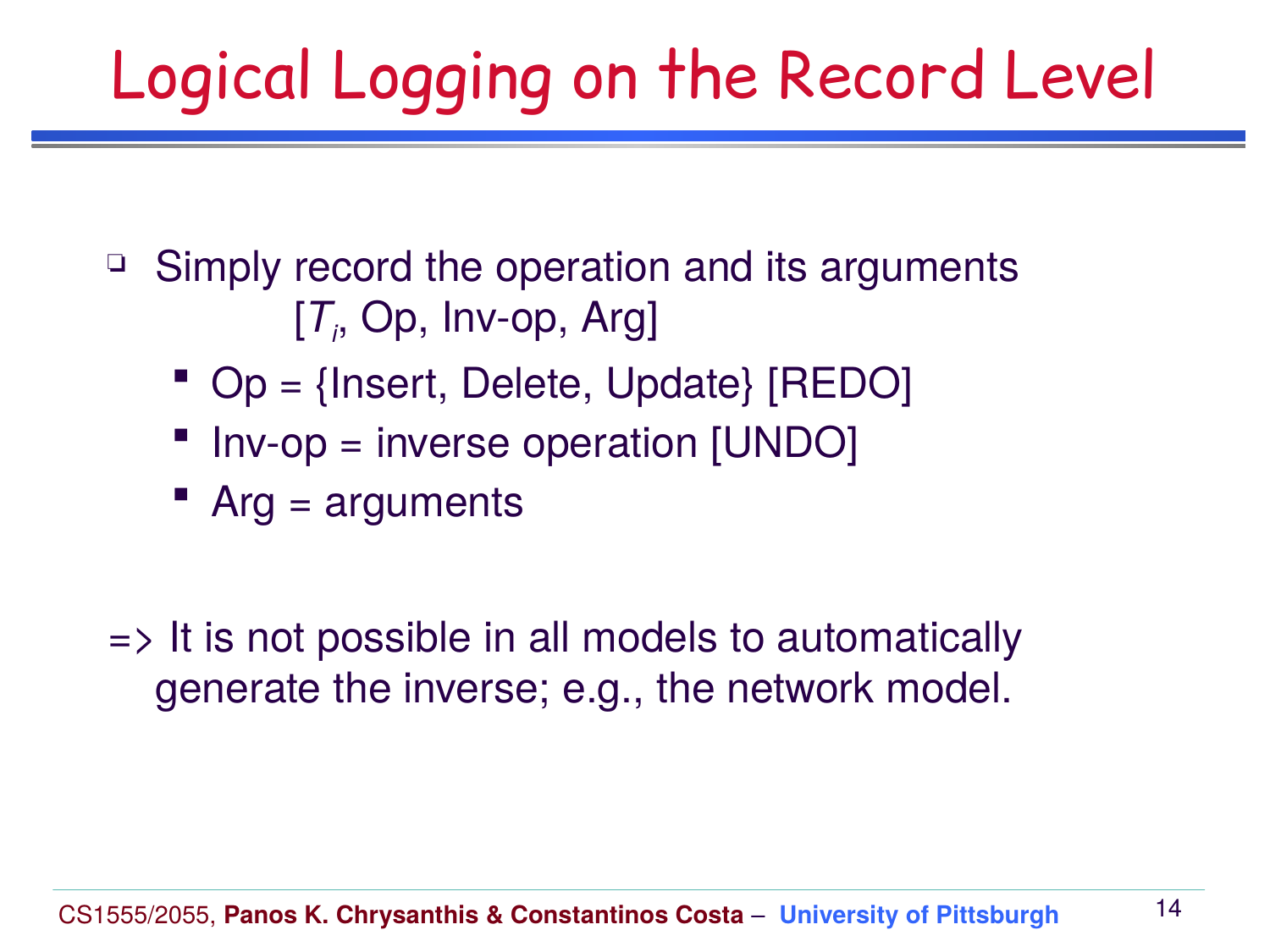

# Logical Logging on the Record Level
Simply record the operation and its arguments
	 [Ti, Op, Inv-op, Arg]
Op = {Insert, Delete, Update} [REDO]
Inv-op = inverse operation [UNDO]
Arg = arguments

=> It is not possible in all models to automatically generate the inverse; e.g., the network model.